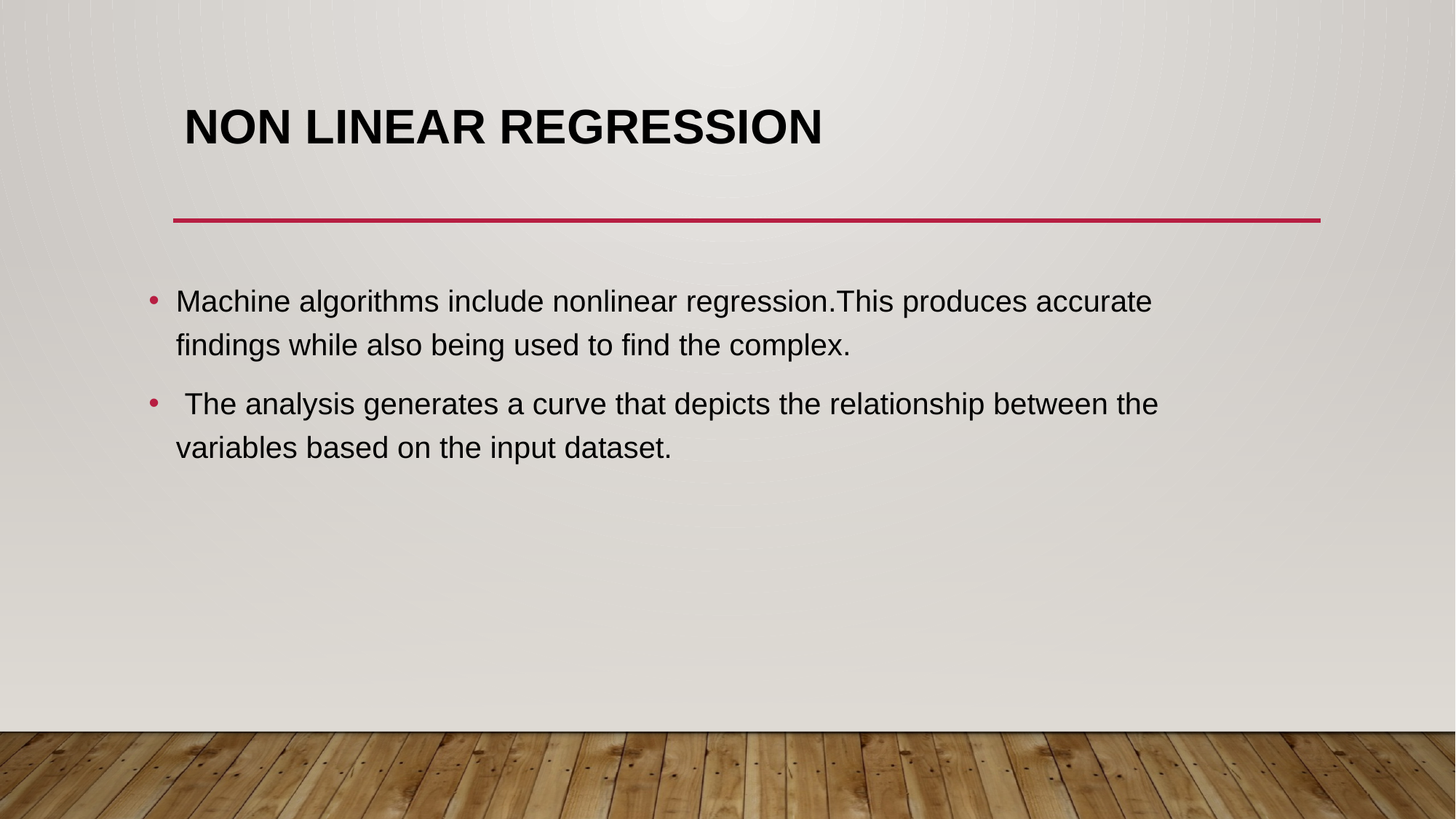

# NON LINEAR REGRESSION
Machine algorithms include nonlinear regression.This produces accurate findings while also being used to find the complex.
 The analysis generates a curve that depicts the relationship between the variables based on the input dataset.